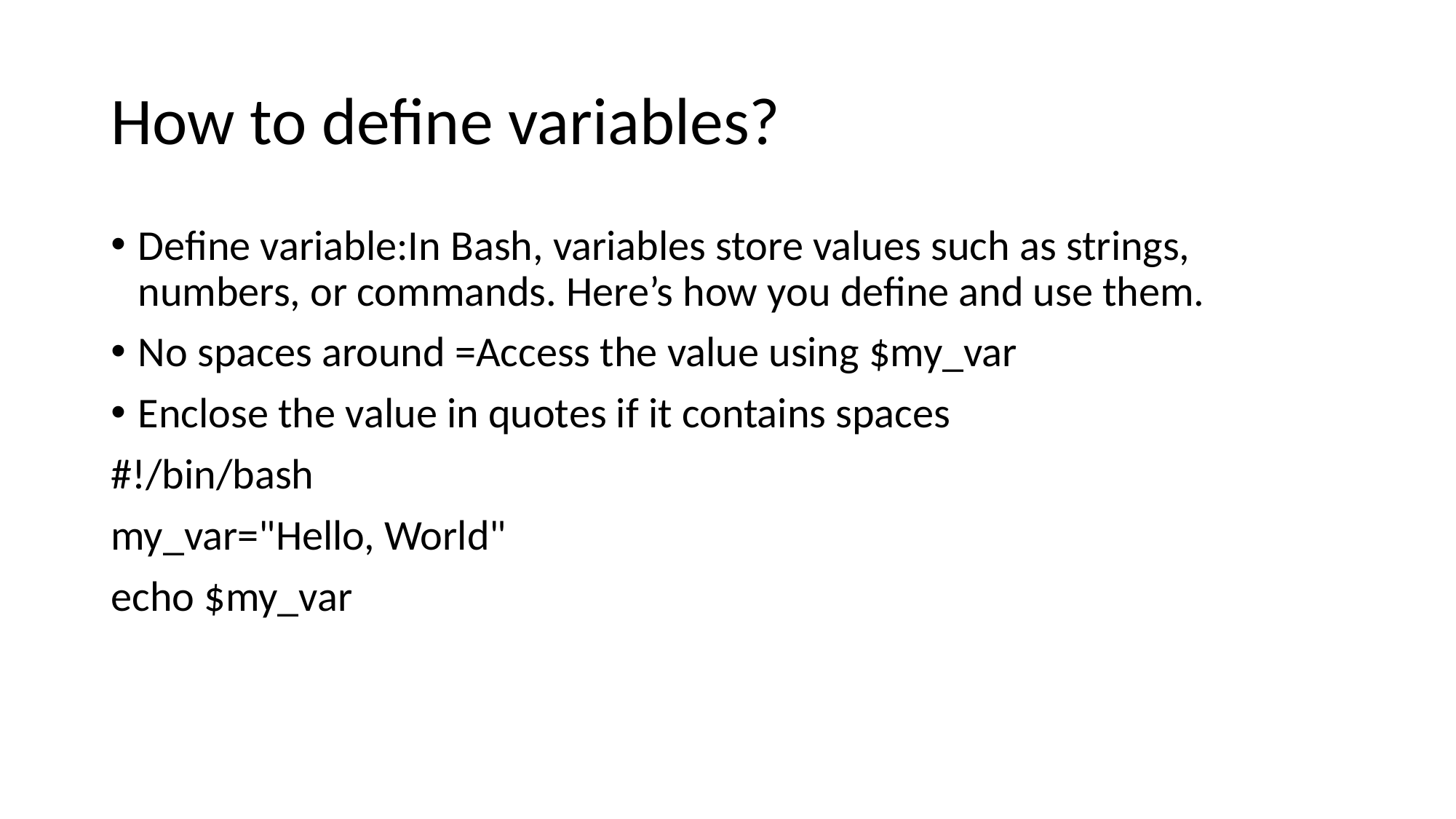

# How to define variables?
Define variable:In Bash, variables store values such as strings, numbers, or commands. Here’s how you define and use them.
No spaces around =Access the value using $my_var
Enclose the value in quotes if it contains spaces
#!/bin/bash
my_var="Hello, World"
echo $my_var